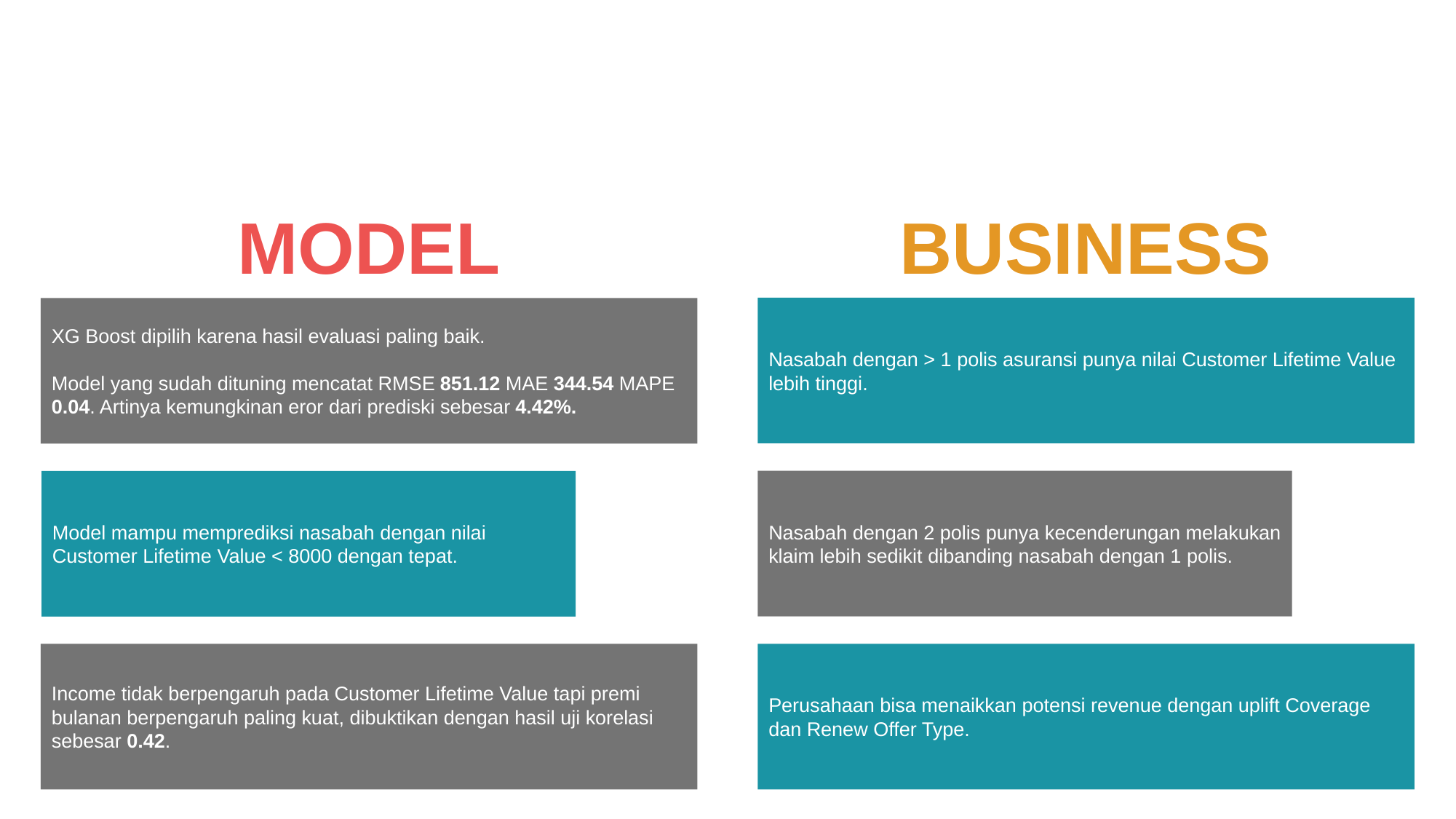

MODEL
BUSINESS
Nasabah dengan > 1 polis asuransi punya nilai Customer Lifetime Value lebih tinggi.
XG Boost dipilih karena hasil evaluasi paling baik.

Model yang sudah dituning mencatat RMSE 851.12 MAE 344.54 MAPE 0.04. Artinya kemungkinan eror dari prediski sebesar 4.42%.
Nasabah dengan 2 polis punya kecenderungan melakukan klaim lebih sedikit dibanding nasabah dengan 1 polis.
Model mampu memprediksi nasabah dengan nilai Customer Lifetime Value < 8000 dengan tepat.
Income tidak berpengaruh pada Customer Lifetime Value tapi premi bulanan berpengaruh paling kuat, dibuktikan dengan hasil uji korelasi sebesar 0.42.
Perusahaan bisa menaikkan potensi revenue dengan uplift Coverage dan Renew Offer Type.